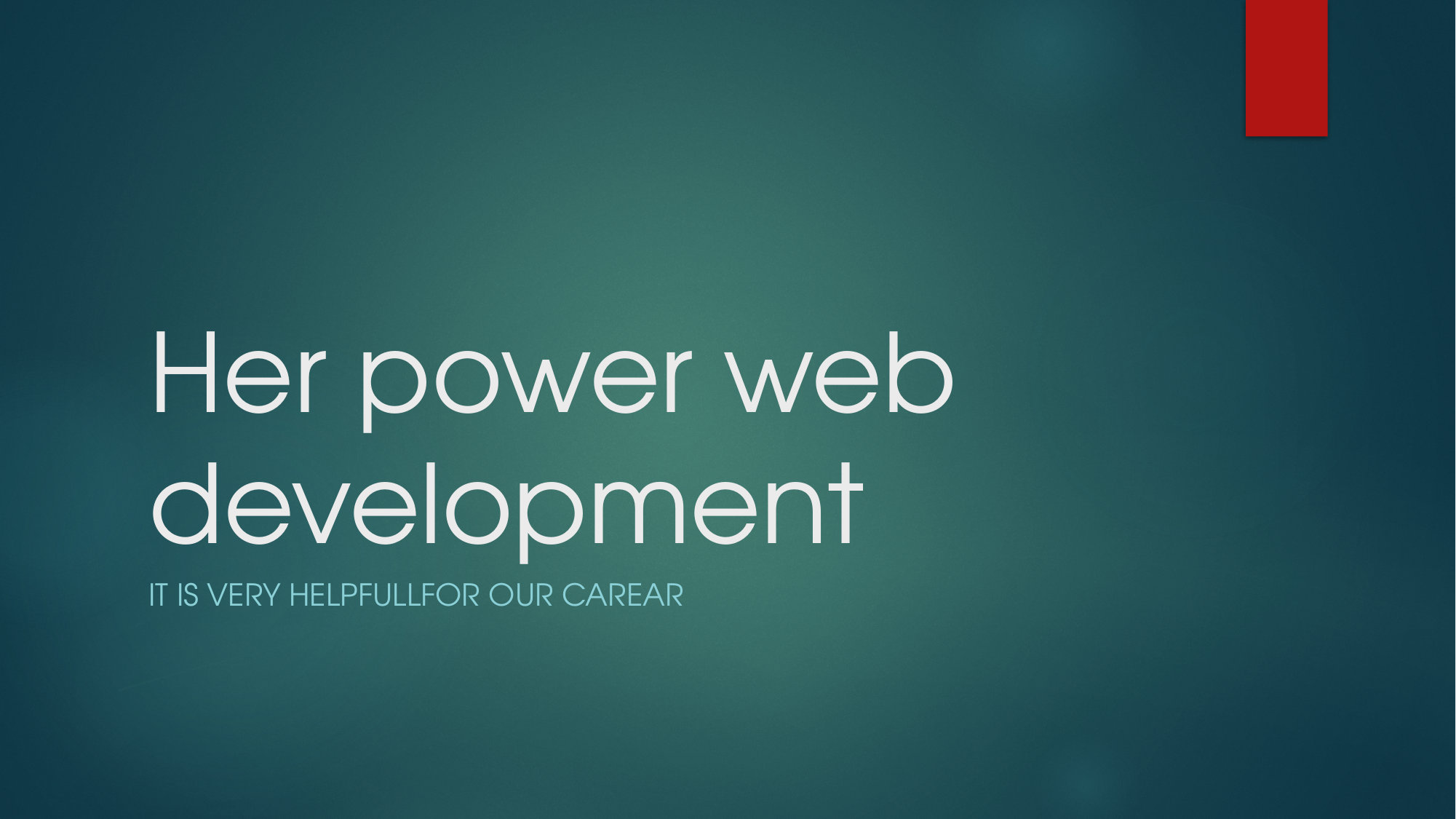

# Her power web development
It is very helpfullfor our carear